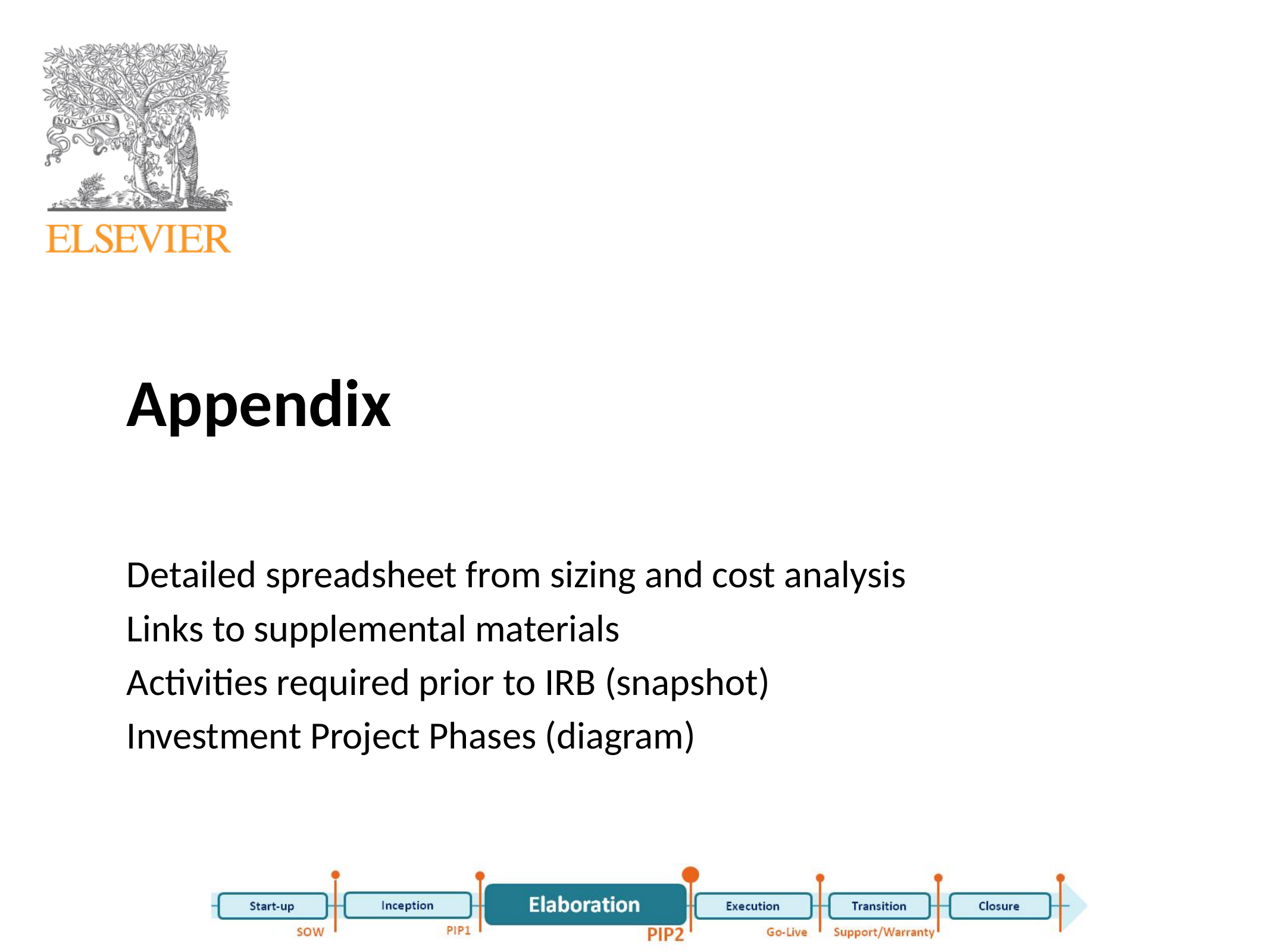

# Appendix
Detailed spreadsheet from sizing and cost analysis
Links to supplemental materials
Activities required prior to IRB (snapshot)
Investment Project Phases (diagram)